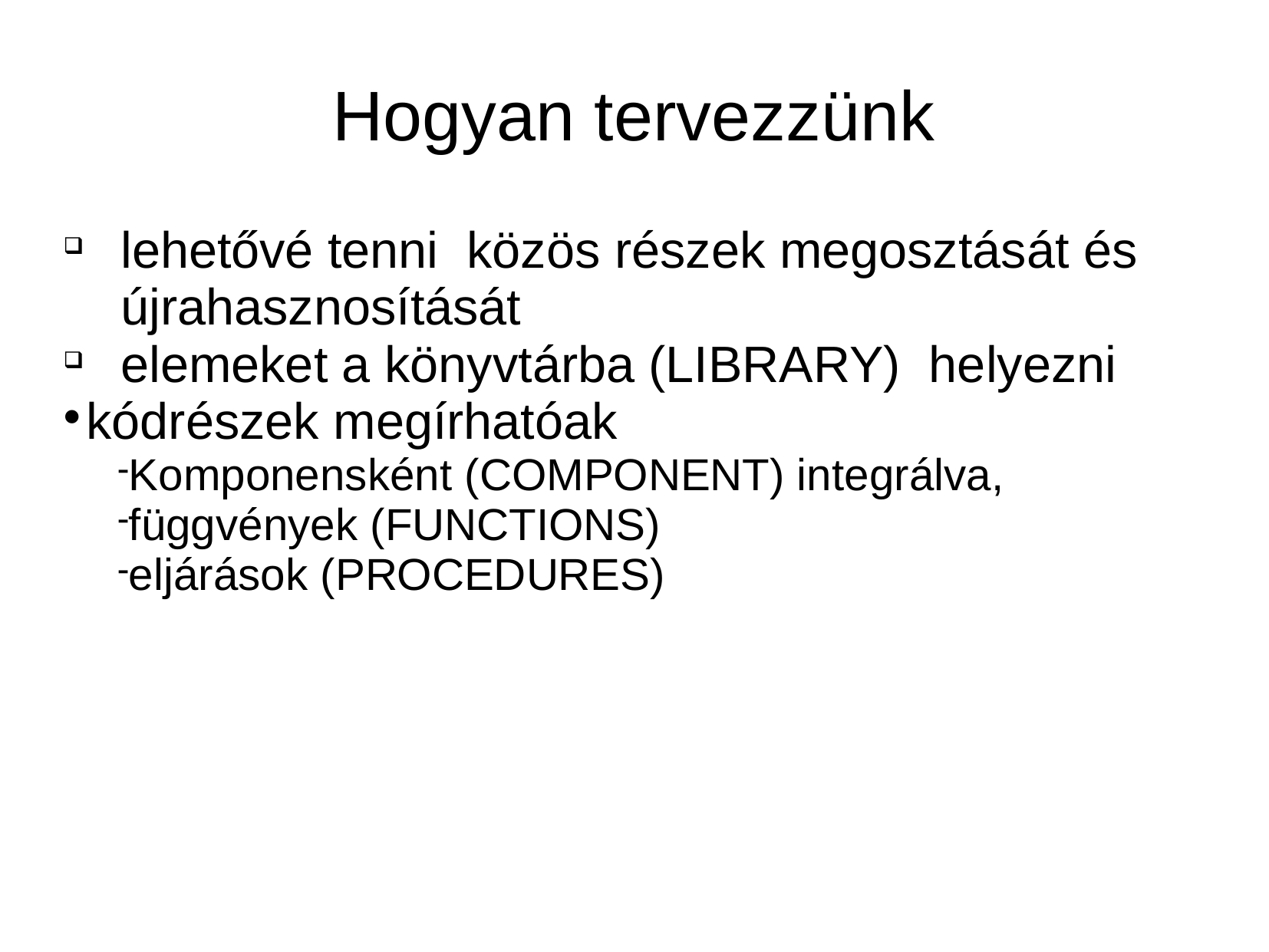

# Hogyan tervezzünk
lehetővé tenni  közös részek megosztását és újrahasznosítását
elemeket a könyvtárba (LIBRARY)  helyezni
kódrészek megírhatóak
Komponensként (COMPONENT) integrálva,
függvények (FUNCTIONS)
eljárások (PROCEDURES)